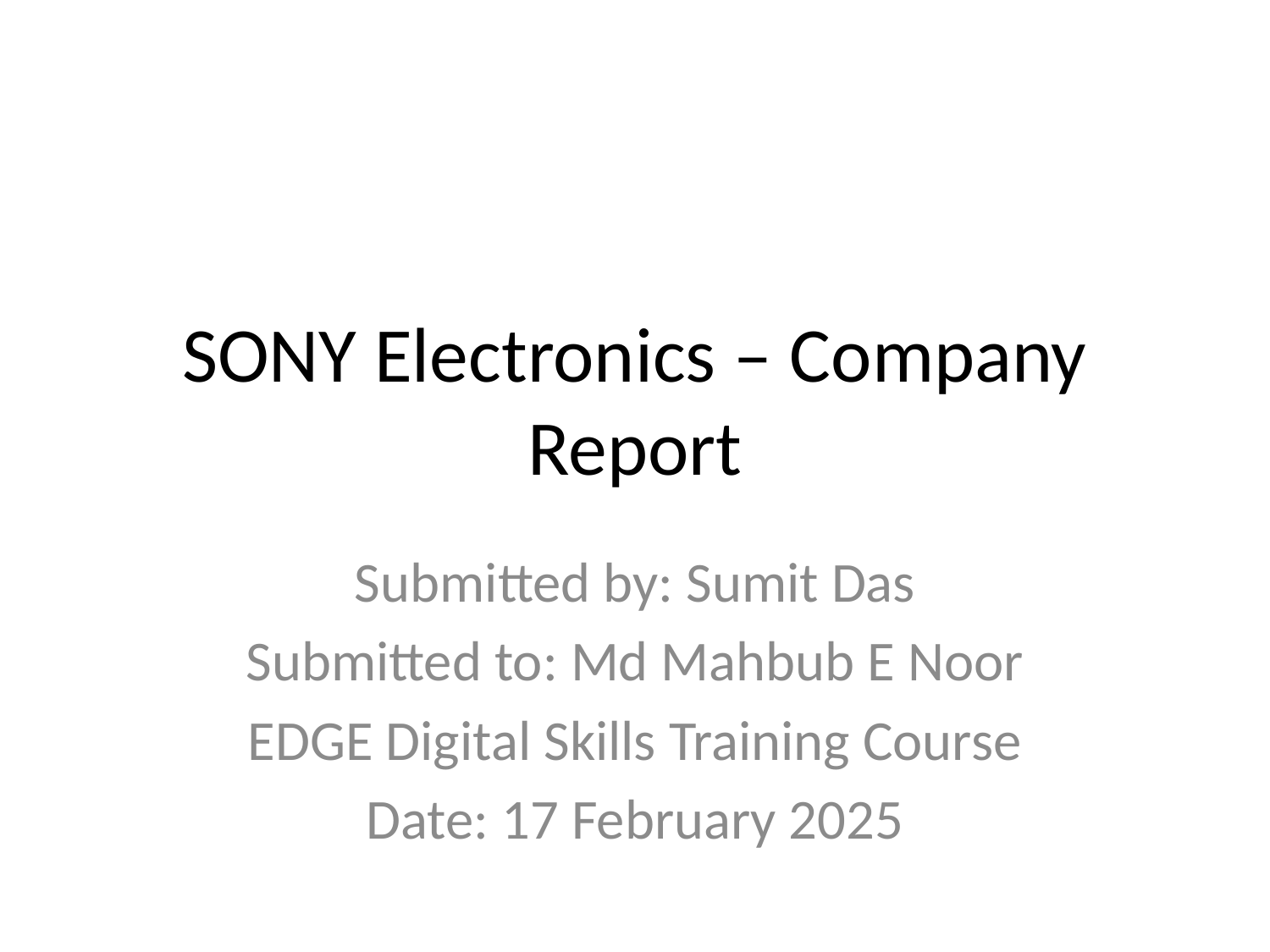

# SONY Electronics – Company Report
Submitted by: Sumit Das
Submitted to: Md Mahbub E Noor
EDGE Digital Skills Training Course
Date: 17 February 2025